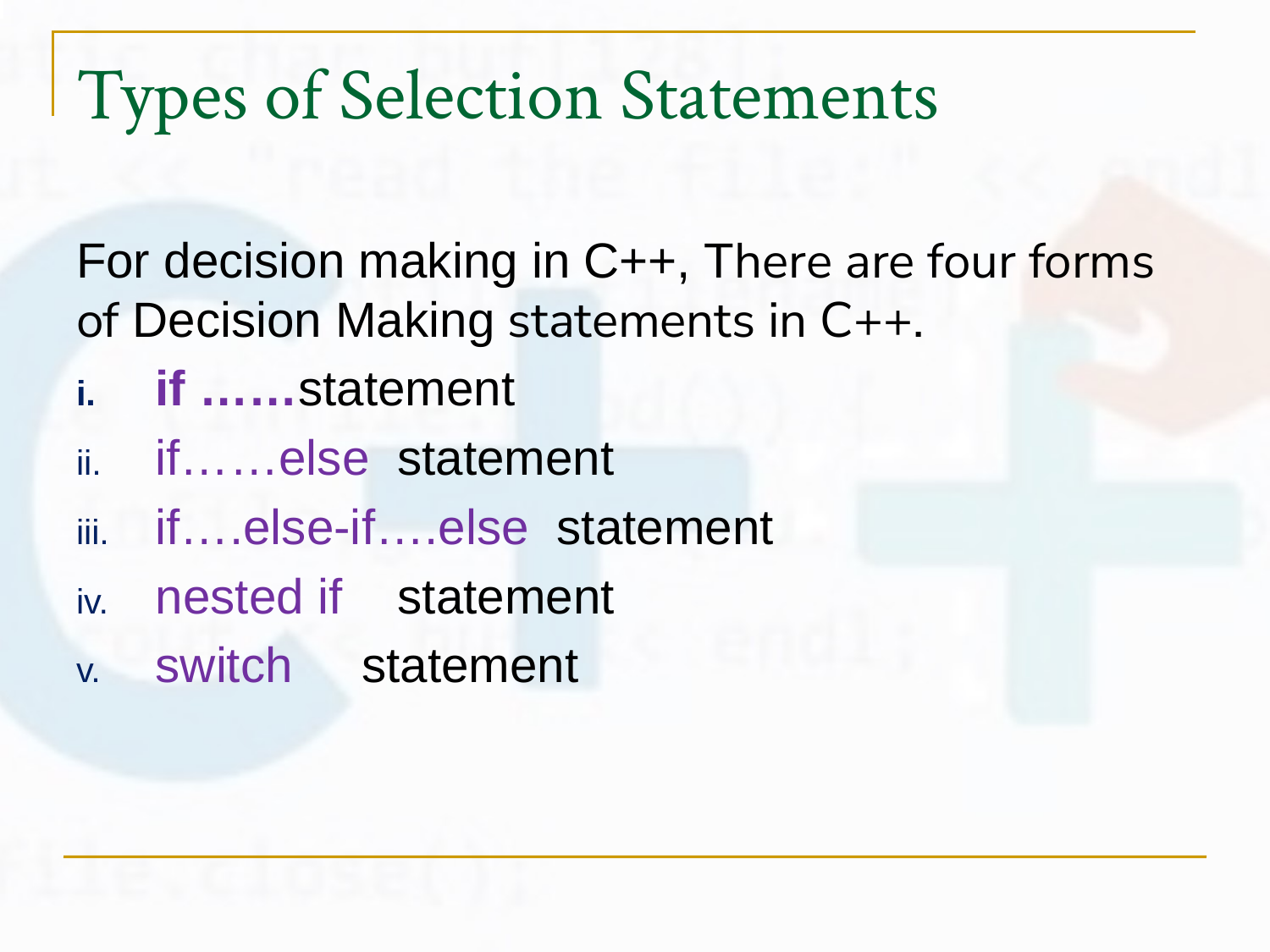

# Types of Selection Statements
For decision making in C++, There are four forms of Decision Making statements in C++.
if ……statement
if……else  statement
if….else-if….else  statement
nested if    statement
switch     statement